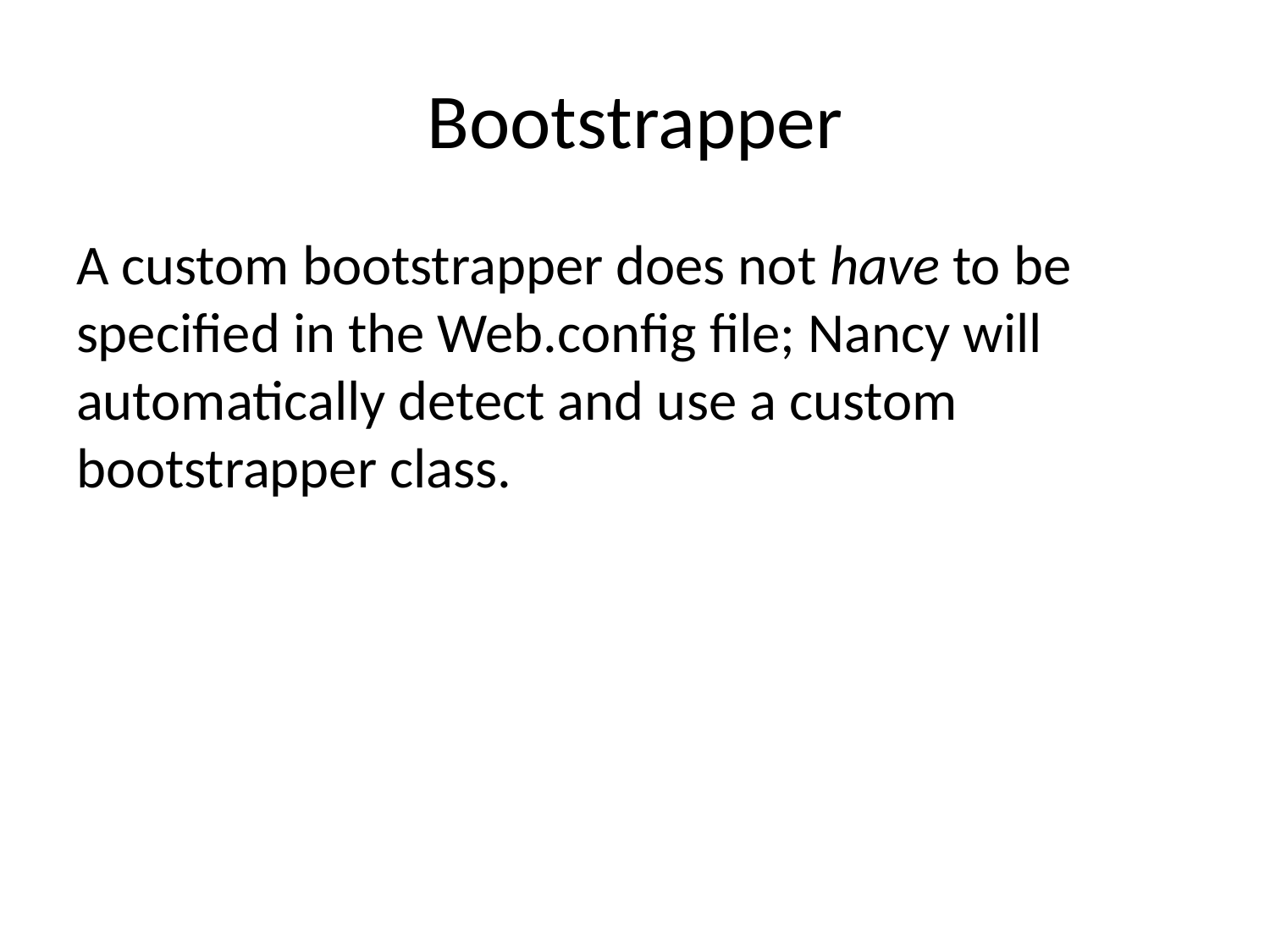

# Bootstrapper
A custom bootstrapper does not have to be specified in the Web.config file; Nancy will automatically detect and use a custom bootstrapper class.